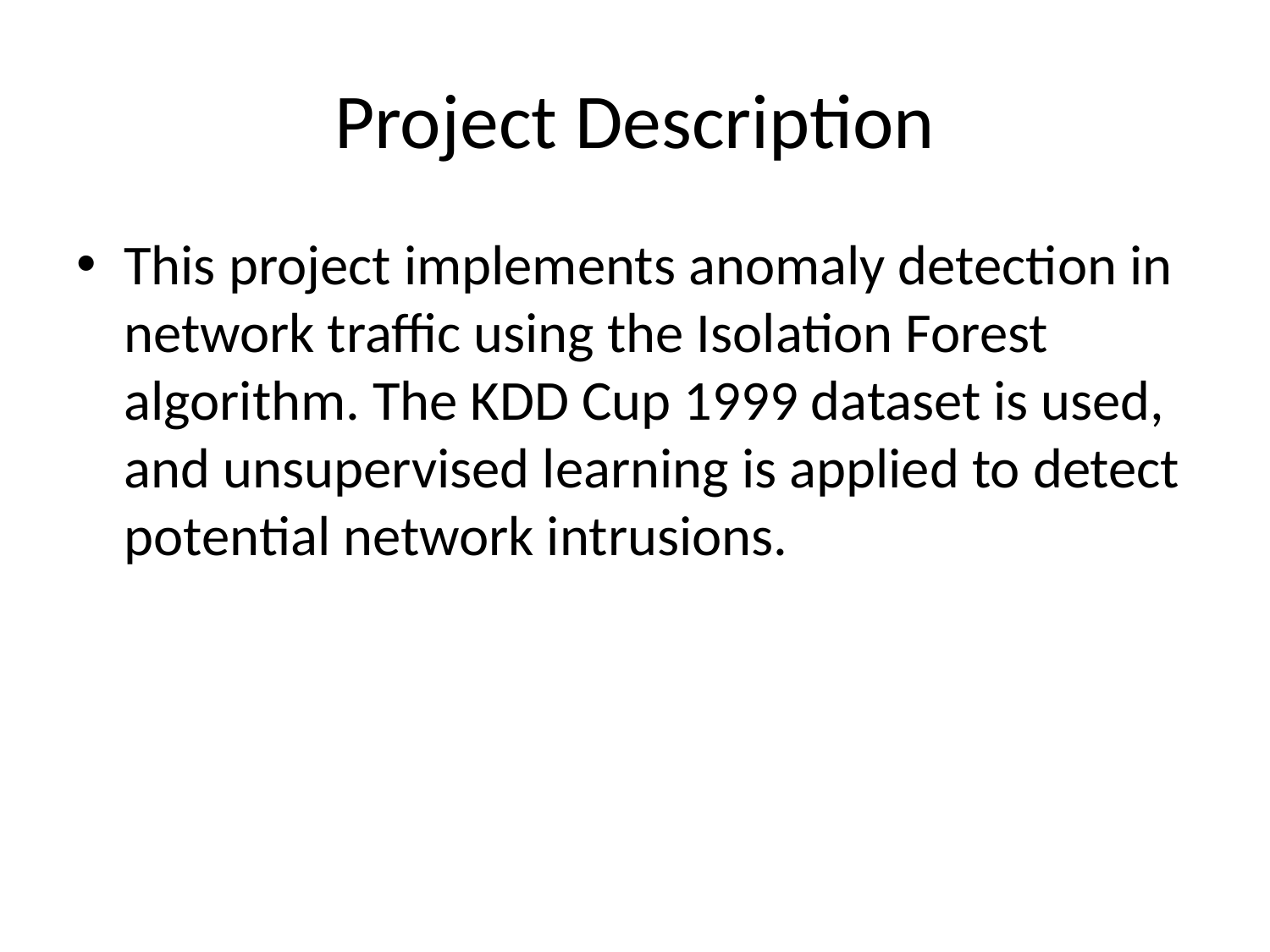

# Project Description
This project implements anomaly detection in network traffic using the Isolation Forest algorithm. The KDD Cup 1999 dataset is used, and unsupervised learning is applied to detect potential network intrusions.